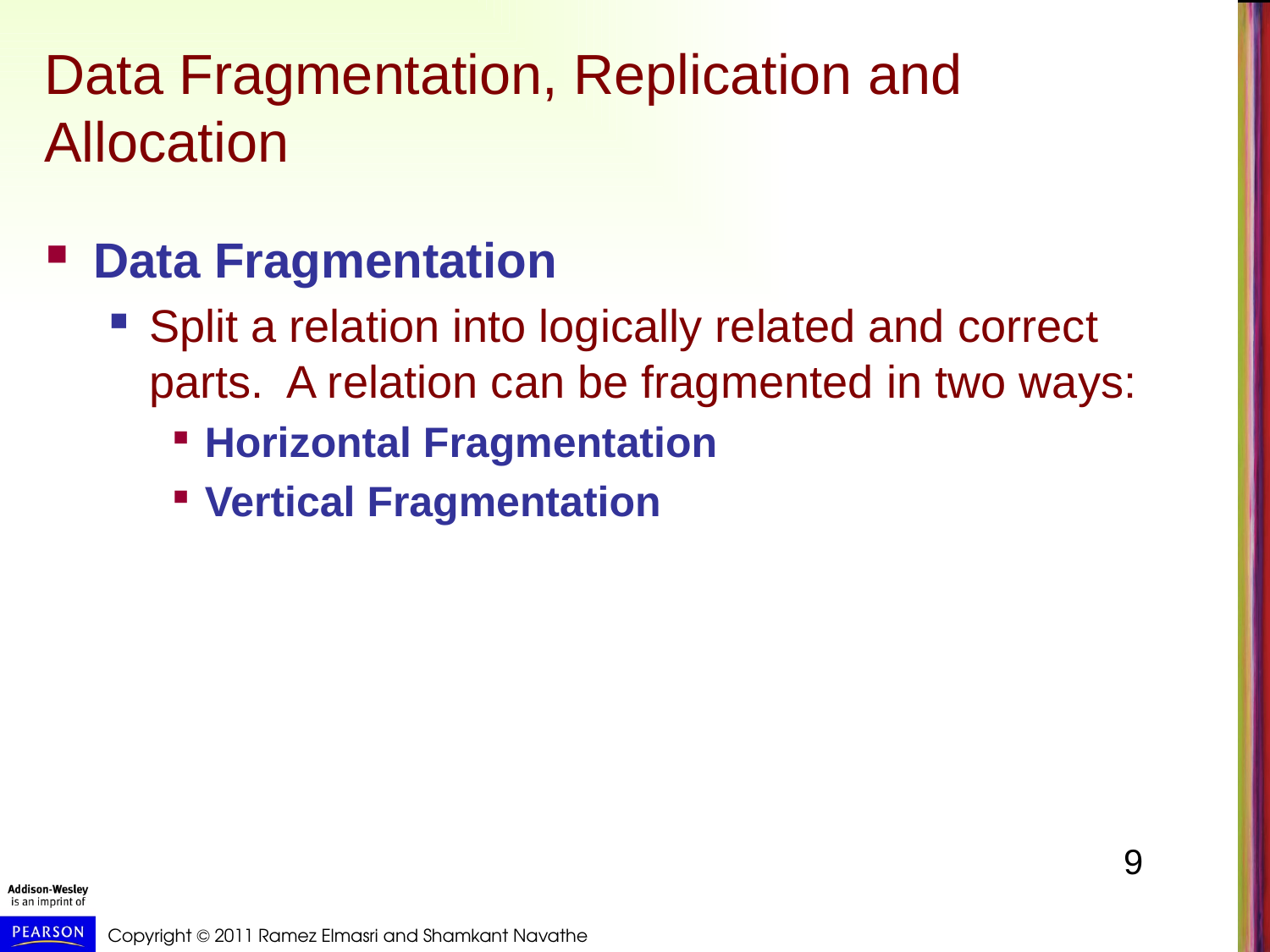

# Data Fragmentation, Replication and Allocation
Data Fragmentation
Split a relation into logically related and correct parts.  A relation can be fragmented in two ways:
Horizontal Fragmentation
Vertical Fragmentation
9